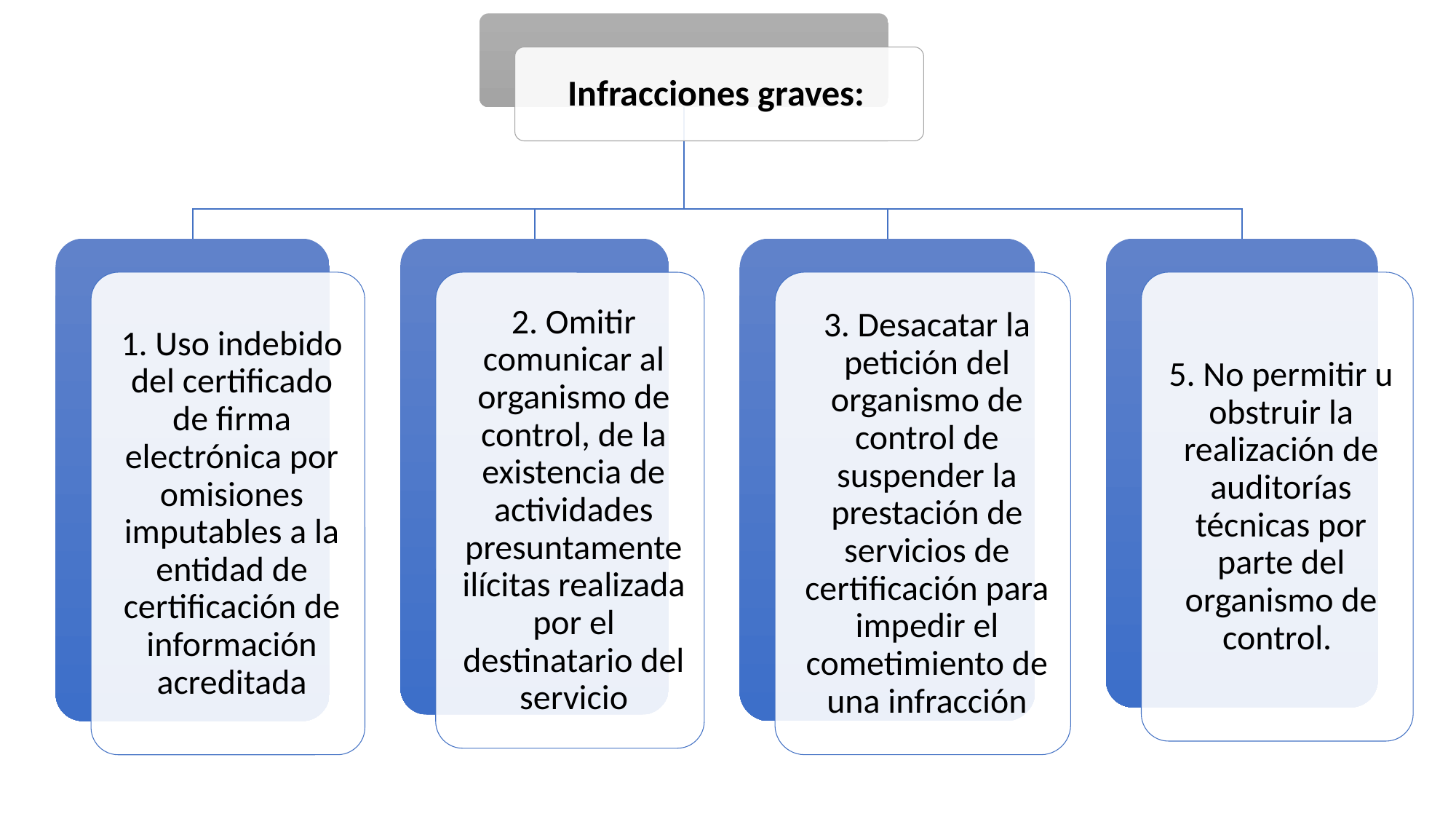

Infracciones graves:
1. Uso indebido del certificado de firma electrónica por omisiones imputables a la entidad de certificación de información acreditada
2. Omitir comunicar al organismo de control, de la existencia de actividades presuntamente ilícitas realizada por el destinatario del servicio
3. Desacatar la petición del organismo de control de suspender la prestación de servicios de certificación para impedir el cometimiento de una infracción
5. No permitir u obstruir la realización de auditorías técnicas por parte del organismo de control.